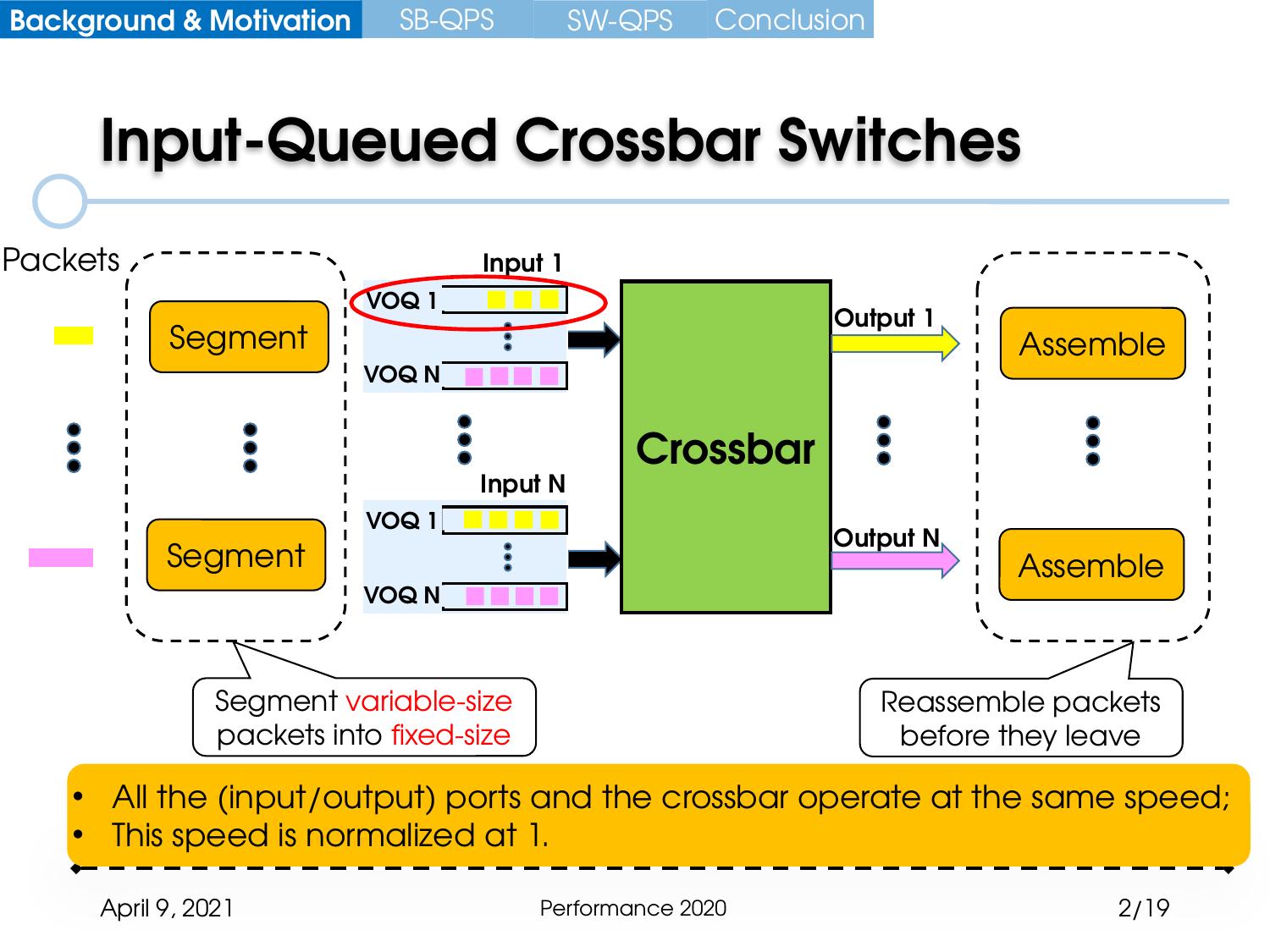

SB-QPS
Conclusion
Background & Motivation
SW-QPS
# Input-Queued Crossbar Switches
Packets
Input 1

VOQ 1

VOQ N

Crossbar

Output 1
Segment
Assemble

Input N

VOQ 1

VOQ N

Output N
Segment
Assemble

Segment variable-size packets into fixed-size
Reassemble packets before they leave
All the (input/output) ports and the crossbar operate at the same speed;
This speed is normalized at 1.
April 9, 2021
Performance 2020
2/19